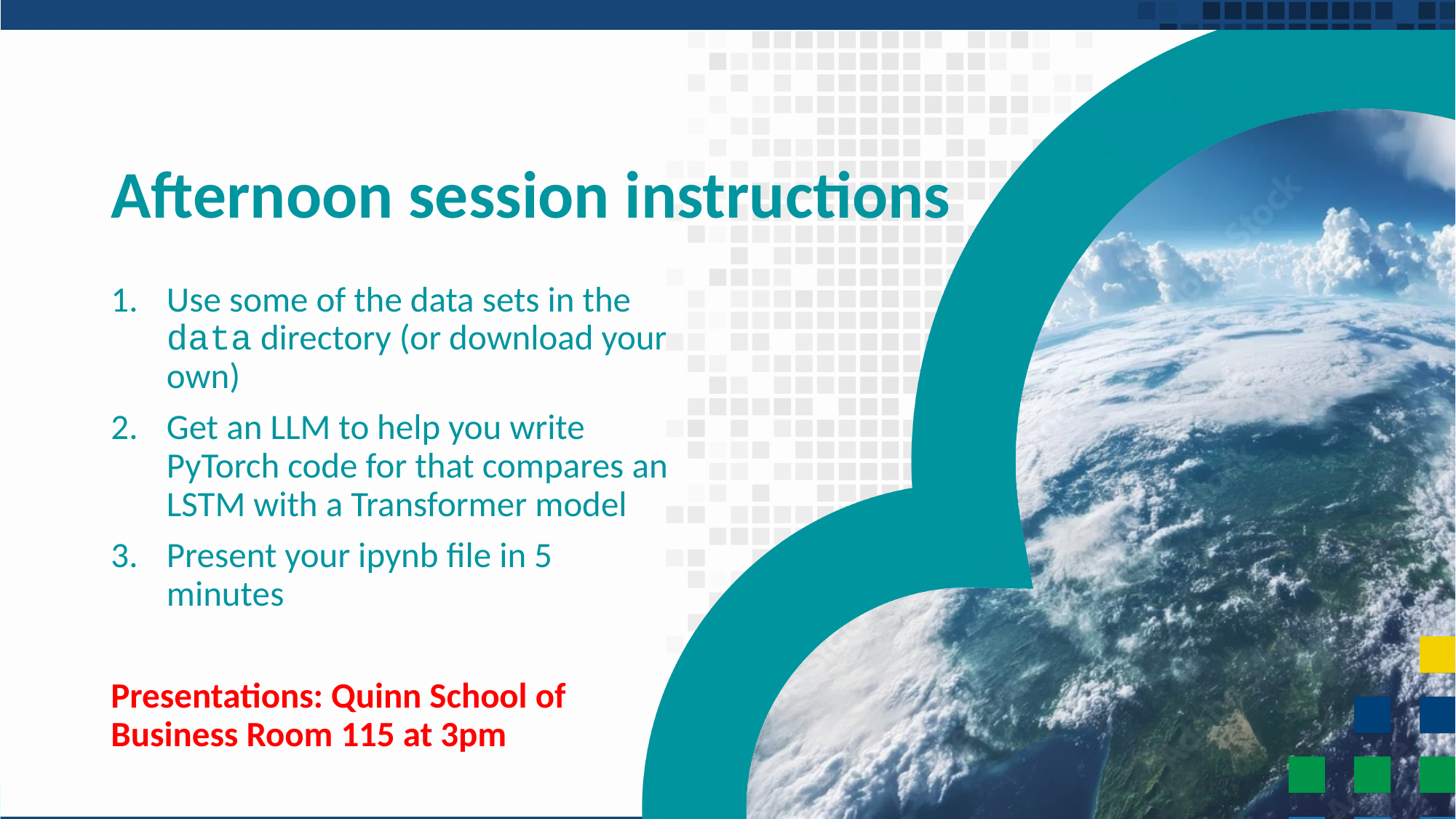

# Afternoon session instructions
Use some of the data sets in the data directory (or download your own)
Get an LLM to help you write PyTorch code for that compares an LSTM with a Transformer model
Present your ipynb file in 5 minutes

Presentations: Quinn School of Business Room 115 at 3pm